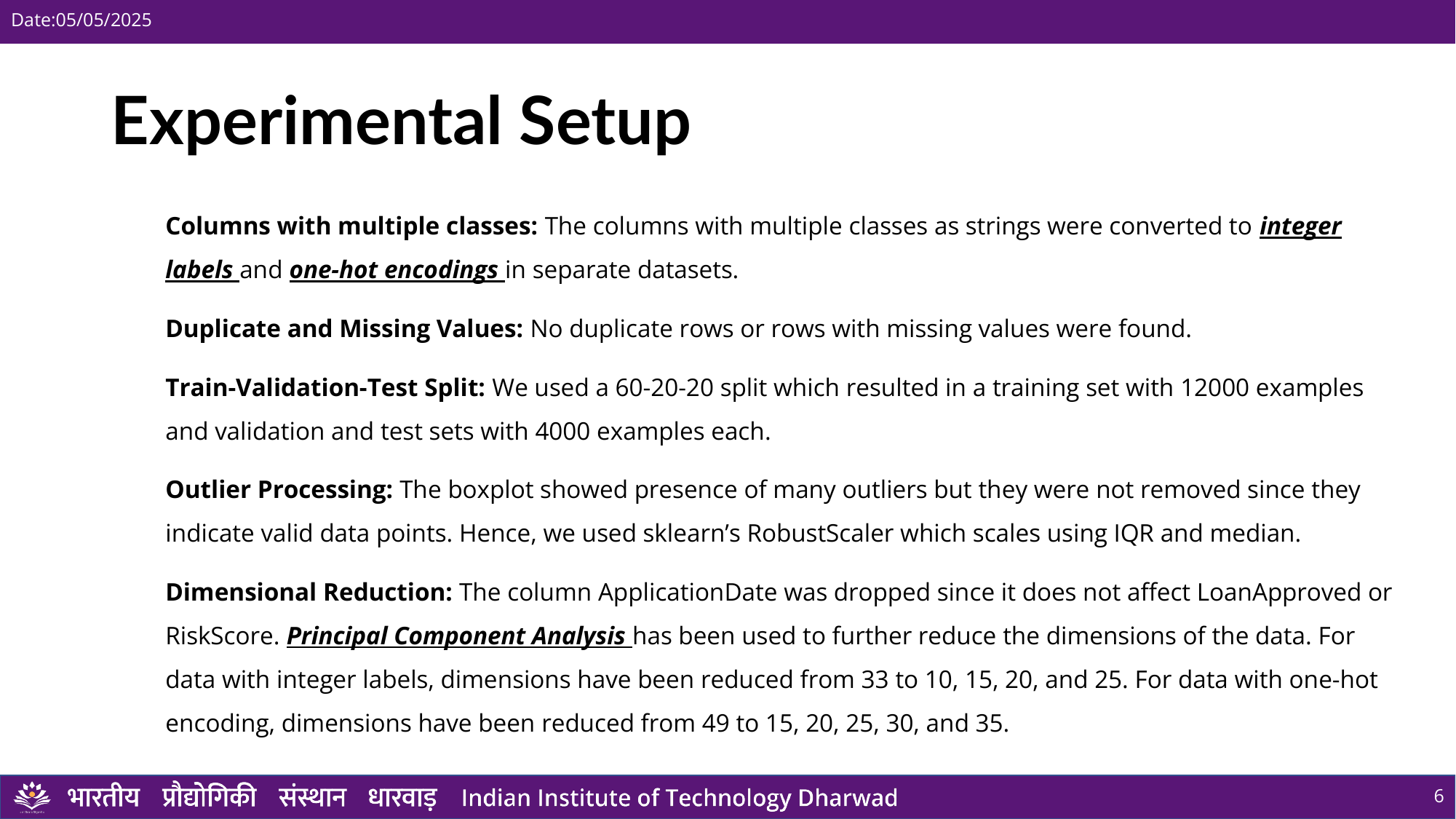

Date:05/05/2025
# Experimental Setup
Columns with multiple classes: The columns with multiple classes as strings were converted to integer labels and one-hot encodings in separate datasets.
Duplicate and Missing Values: No duplicate rows or rows with missing values were found.
Train-Validation-Test Split: We used a 60-20-20 split which resulted in a training set with 12000 examples and validation and test sets with 4000 examples each.
Outlier Processing: The boxplot showed presence of many outliers but they were not removed since they indicate valid data points. Hence, we used sklearn’s RobustScaler which scales using IQR and median.
Dimensional Reduction: The column ApplicationDate was dropped since it does not affect LoanApproved or RiskScore. Principal Component Analysis has been used to further reduce the dimensions of the data. For data with integer labels, dimensions have been reduced from 33 to 10, 15, 20, and 25. For data with one-hot encoding, dimensions have been reduced from 49 to 15, 20, 25, 30, and 35.